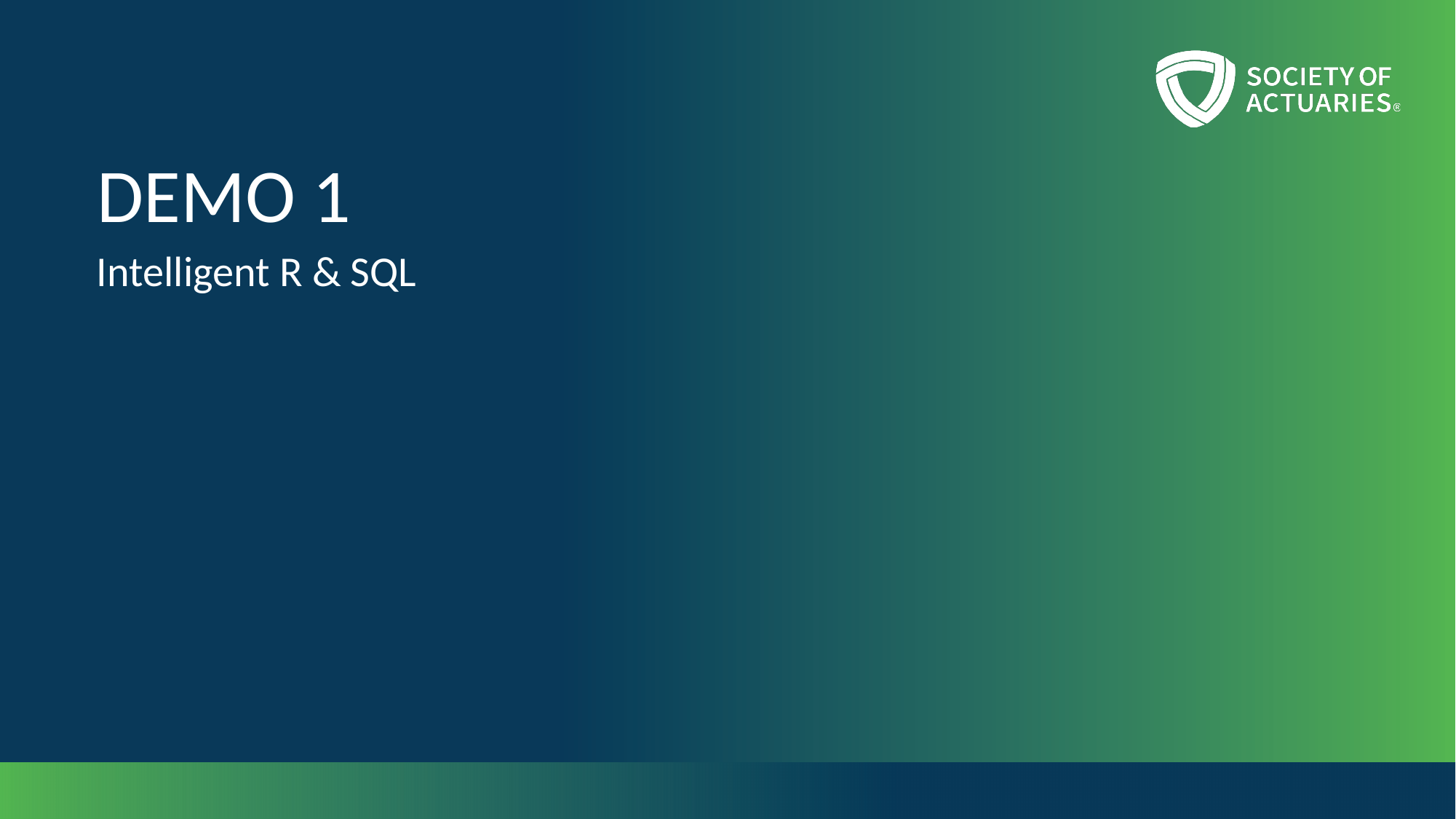

# DEMO 1
Intelligent R & SQL